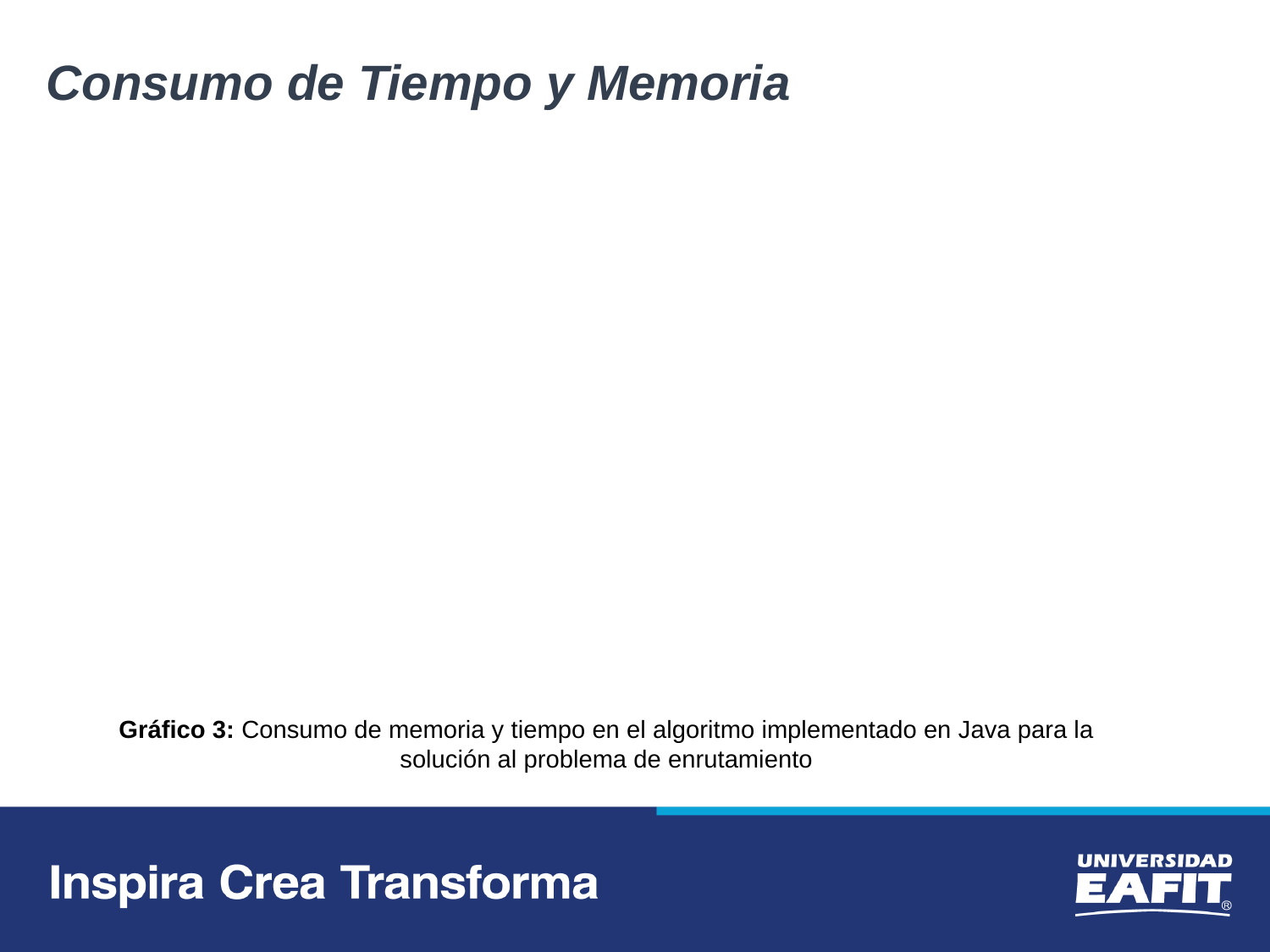

Consumo de Tiempo y Memoria
Gráfico 3: Consumo de memoria y tiempo en el algoritmo implementado en Java para la solución al problema de enrutamiento